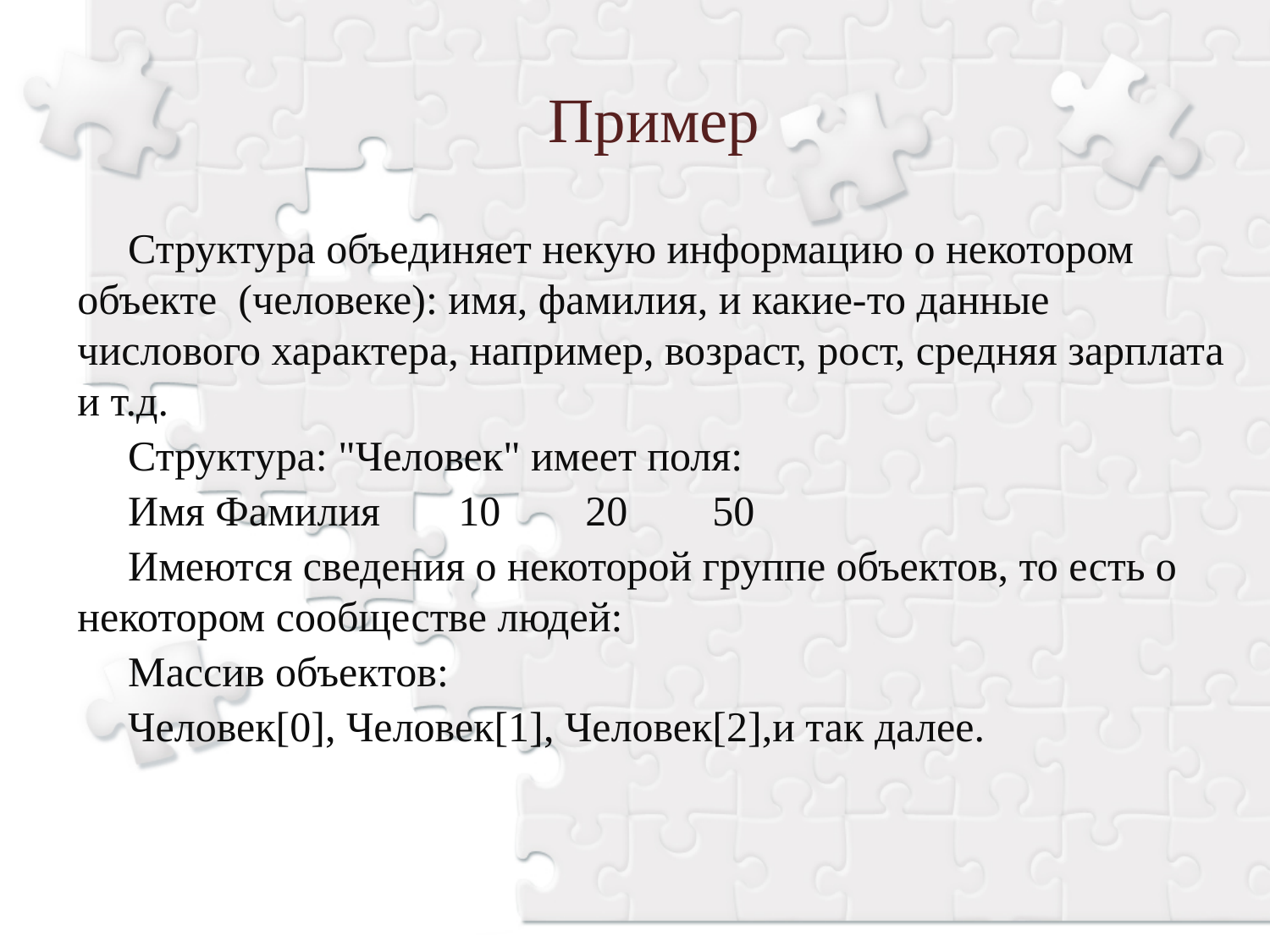

Пример
Структура объединяет некую информацию о некотором объекте  (человеке): имя, фамилия, и какие-то данные числового характера, например, возраст, рост, средняя зарплата и т.д.
Структура: "Человек" имеет поля:
Имя Фамилия	10	20	50
Имеются сведения о некоторой группе объектов, то есть о некотором сообществе людей:
Массив объектов:
Человек[0], Человек[1], Человек[2],и так далее.